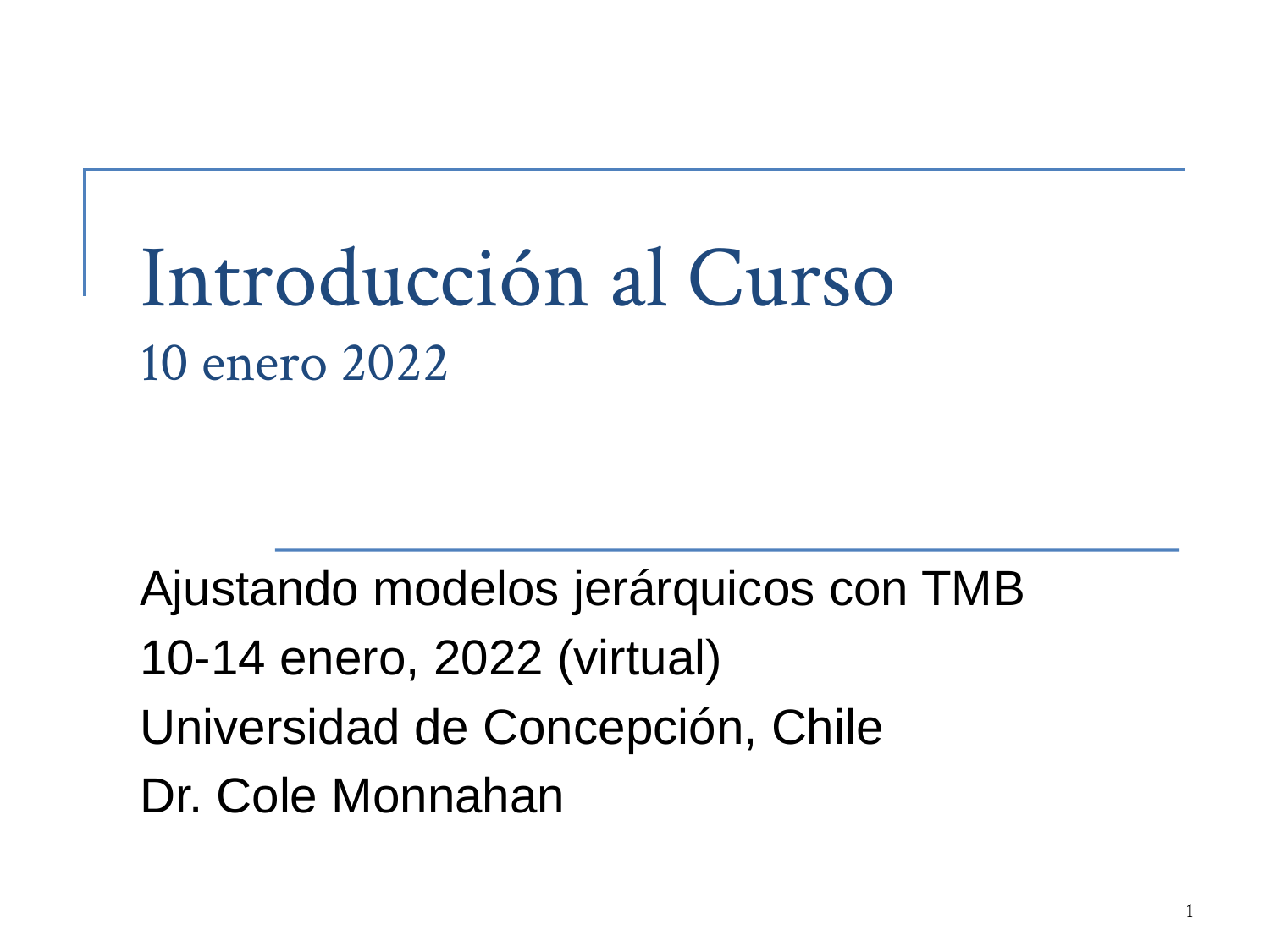

# Introducción al Curso 10 enero 2022
Ajustando modelos jerárquicos con TMB
10-14 enero, 2022 (virtual)
Universidad de Concepción, Chile
Dr. Cole Monnahan
1